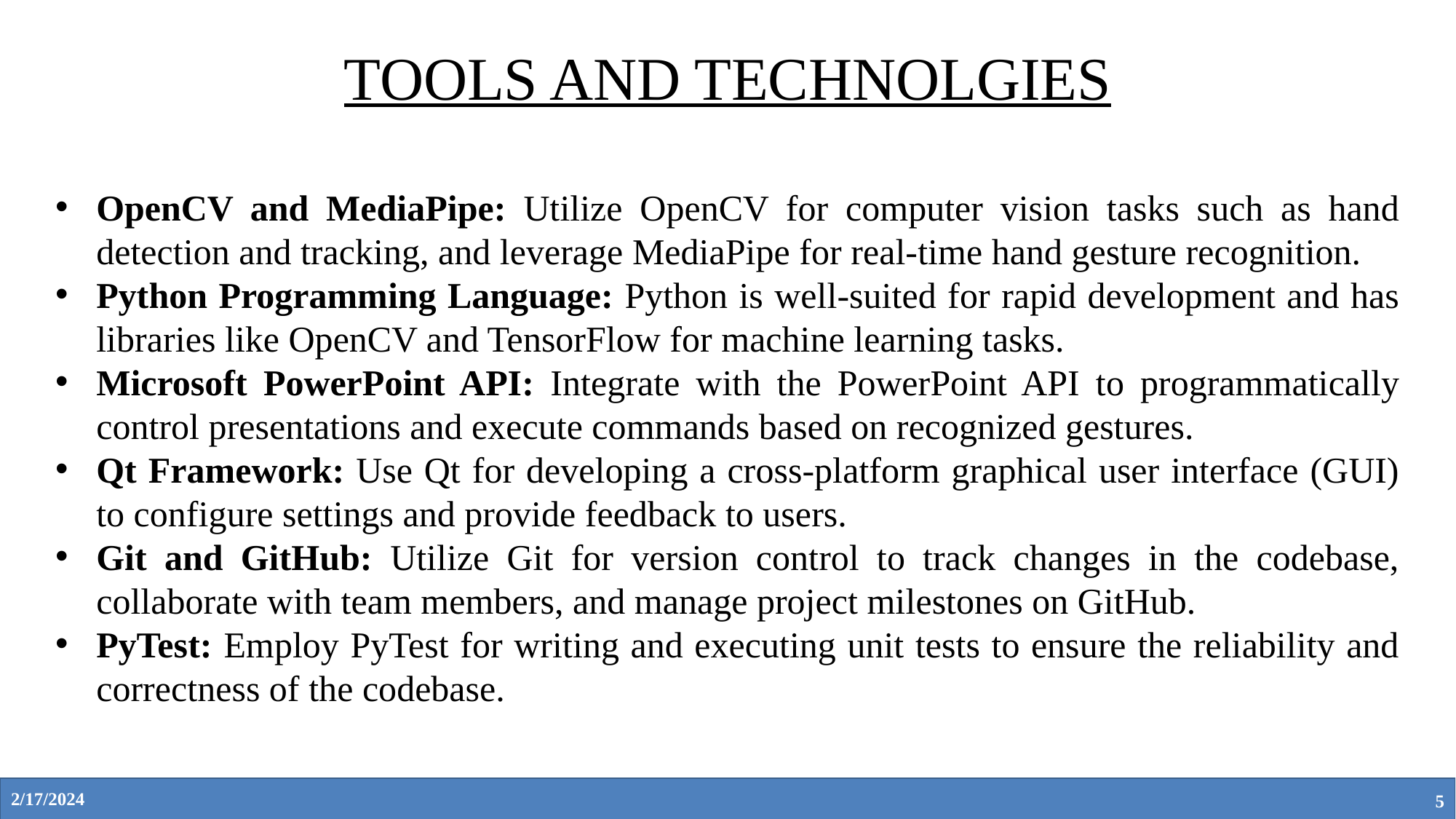

TOOLS AND TECHNOLGIES
OpenCV and MediaPipe: Utilize OpenCV for computer vision tasks such as hand detection and tracking, and leverage MediaPipe for real-time hand gesture recognition.
Python Programming Language: Python is well-suited for rapid development and has libraries like OpenCV and TensorFlow for machine learning tasks.
Microsoft PowerPoint API: Integrate with the PowerPoint API to programmatically control presentations and execute commands based on recognized gestures.
Qt Framework: Use Qt for developing a cross-platform graphical user interface (GUI) to configure settings and provide feedback to users.
Git and GitHub: Utilize Git for version control to track changes in the codebase, collaborate with team members, and manage project milestones on GitHub.
PyTest: Employ PyTest for writing and executing unit tests to ensure the reliability and correctness of the codebase.
2/17/2024
5